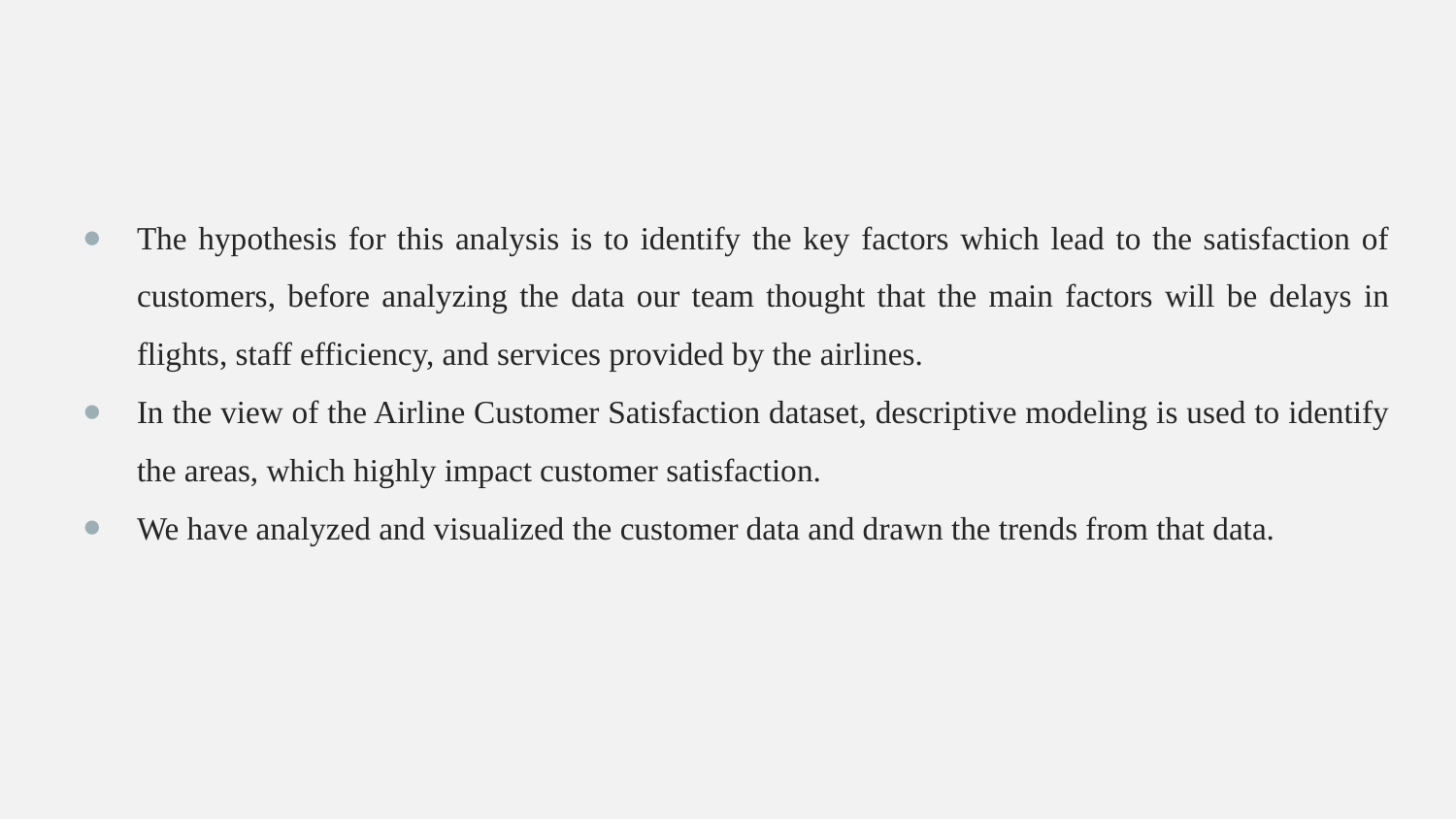

#
The hypothesis for this analysis is to identify the key factors which lead to the satisfaction of customers, before analyzing the data our team thought that the main factors will be delays in flights, staff efficiency, and services provided by the airlines.
In the view of the Airline Customer Satisfaction dataset, descriptive modeling is used to identify the areas, which highly impact customer satisfaction.
We have analyzed and visualized the customer data and drawn the trends from that data.